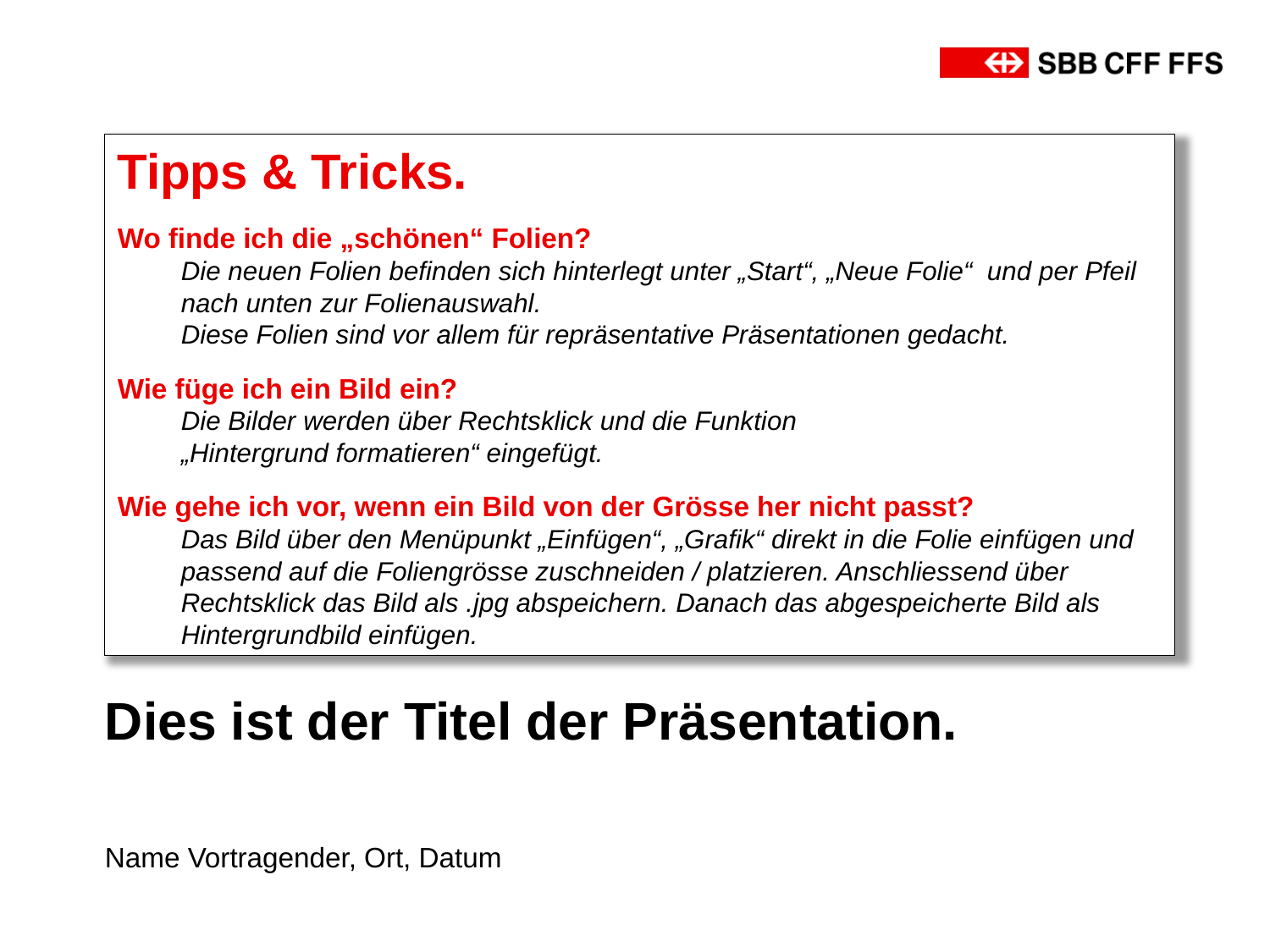

Tipps & Tricks.

Wo finde ich die „schönen“ Folien?
Die neuen Folien befinden sich hinterlegt unter „Start“, „Neue Folie“  und per Pfeil nach unten zur Folienauswahl.
Diese Folien sind vor allem für repräsentative Präsentationen gedacht.

Wie füge ich ein Bild ein?
Die Bilder werden über Rechtsklick und die Funktion
„Hintergrund formatieren“ eingefügt.

Wie gehe ich vor, wenn ein Bild von der Grösse her nicht passt?
Das Bild über den Menüpunkt „Einfügen“, „Grafik“ direkt in die Folie einfügen und passend auf die Foliengrösse zuschneiden / platzieren. Anschliessend über Rechtsklick das Bild als .jpg abspeichern. Danach das abgespeicherte Bild als Hintergrundbild einfügen.
# Dies ist der Titel der Präsentation.
Name Vortragender, Ort, Datum